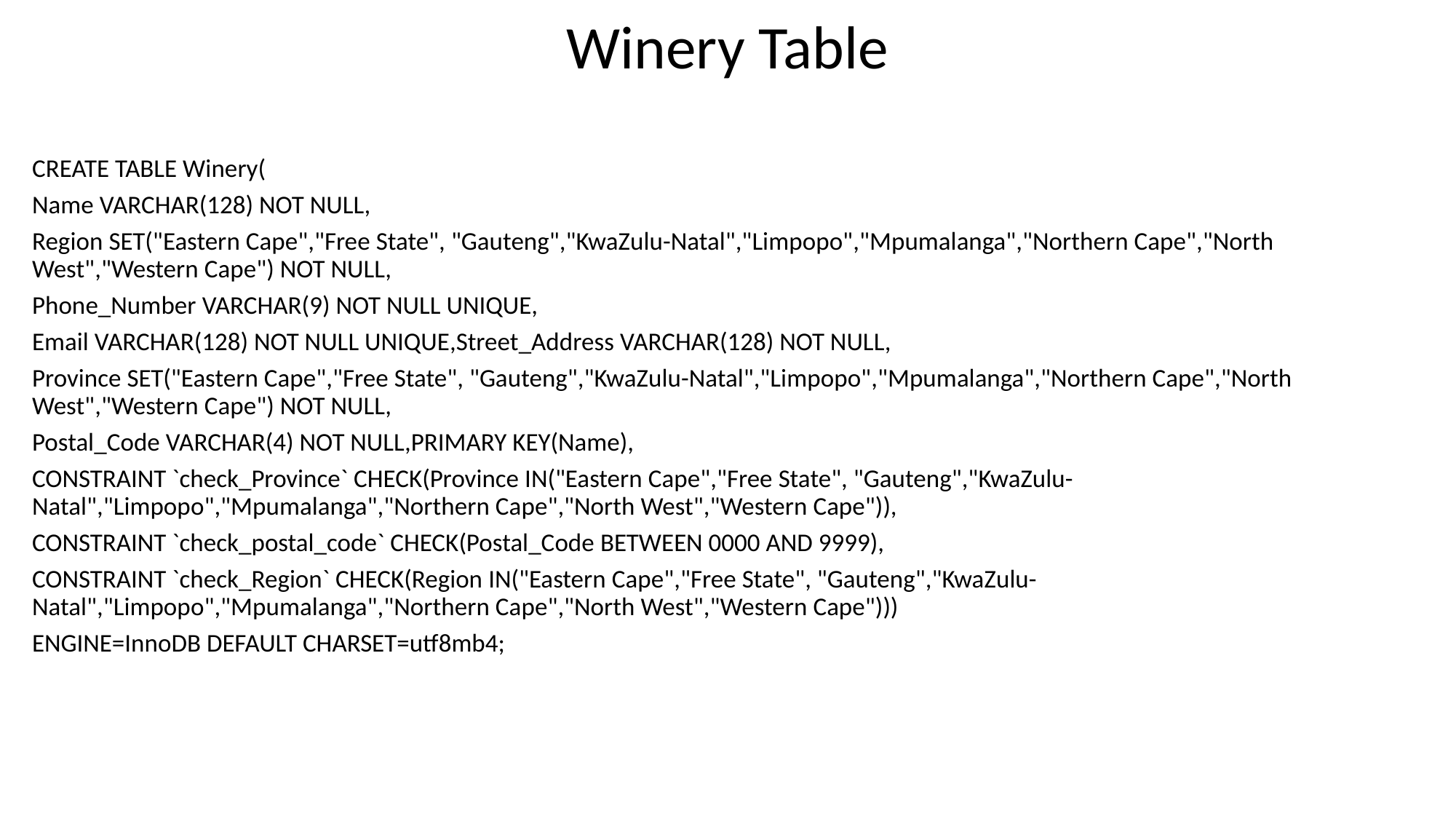

Winery Table
CREATE TABLE Winery(
Name VARCHAR(128) NOT NULL,
Region SET("Eastern Cape","Free State", "Gauteng","KwaZulu-Natal","Limpopo","Mpumalanga","Northern Cape","North West","Western Cape") NOT NULL,
Phone_Number VARCHAR(9) NOT NULL UNIQUE,
Email VARCHAR(128) NOT NULL UNIQUE,Street_Address VARCHAR(128) NOT NULL,
Province SET("Eastern Cape","Free State", "Gauteng","KwaZulu-Natal","Limpopo","Mpumalanga","Northern Cape","North West","Western Cape") NOT NULL,
Postal_Code VARCHAR(4) NOT NULL,PRIMARY KEY(Name),
CONSTRAINT `check_Province` CHECK(Province IN("Eastern Cape","Free State", "Gauteng","KwaZulu-Natal","Limpopo","Mpumalanga","Northern Cape","North West","Western Cape")),
CONSTRAINT `check_postal_code` CHECK(Postal_Code BETWEEN 0000 AND 9999),
CONSTRAINT `check_Region` CHECK(Region IN("Eastern Cape","Free State", "Gauteng","KwaZulu-Natal","Limpopo","Mpumalanga","Northern Cape","North West","Western Cape")))
ENGINE=InnoDB DEFAULT CHARSET=utf8mb4;